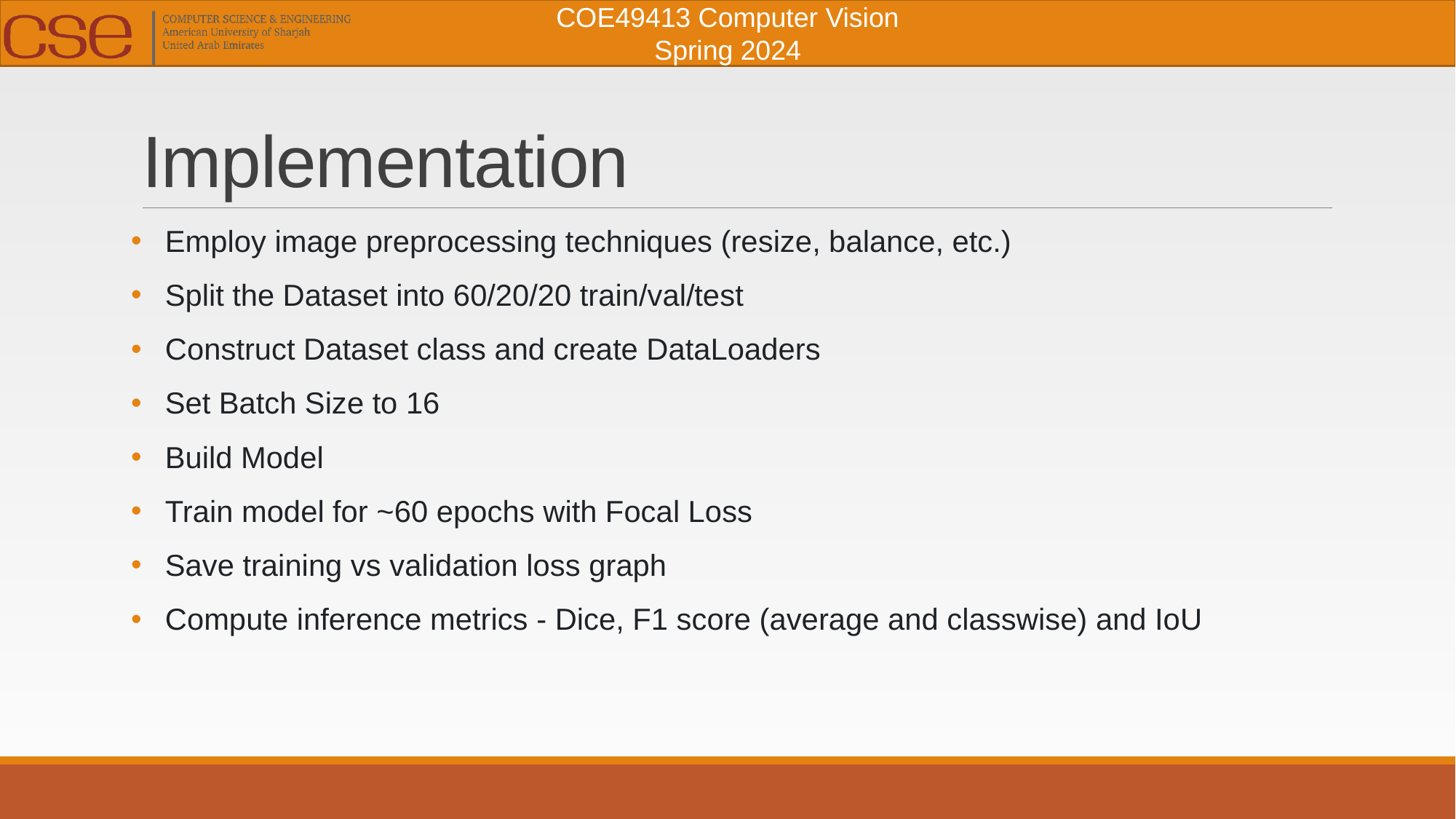

# Implementation
Employ image preprocessing techniques (resize, balance, etc.)
Split the Dataset into 60/20/20 train/val/test
Construct Dataset class and create DataLoaders
Set Batch Size to 16
Build Model
Train model for ~60 epochs with Focal Loss
Save training vs validation loss graph
Compute inference metrics - Dice, F1 score (average and classwise) and IoU